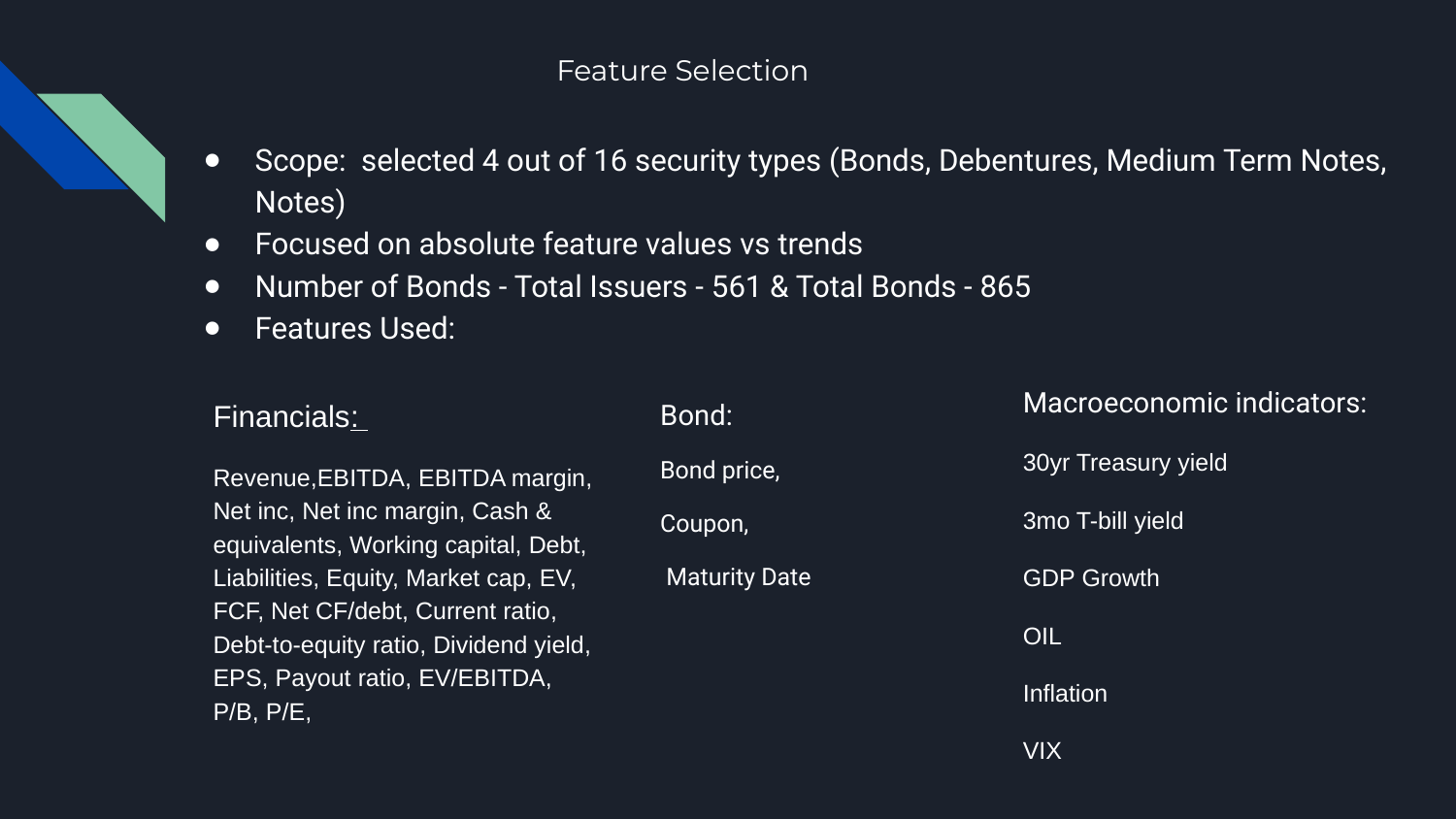

# Feature Selection

Scope:  selected 4 out of 16 security types (Bonds, Debentures, Medium Term Notes, Notes)
Focused on absolute feature values vs trends
Number of Bonds - Total Issuers - 561 & Total Bonds - 865
Features Used:

Macroeconomic indicators:
30yr Treasury yield
3mo T-bill yield
GDP Growth
OIL
Inflation
VIX
Financials:
Revenue,EBITDA, EBITDA margin, Net inc, Net inc margin, Cash & equivalents, Working capital, Debt, Liabilities, Equity, Market cap, EV, FCF, Net CF/debt, Current ratio, Debt-to-equity ratio, Dividend yield, EPS, Payout ratio, EV/EBITDA, P/B, P/E,
Bond:
Bond price,
Coupon,
 Maturity Date